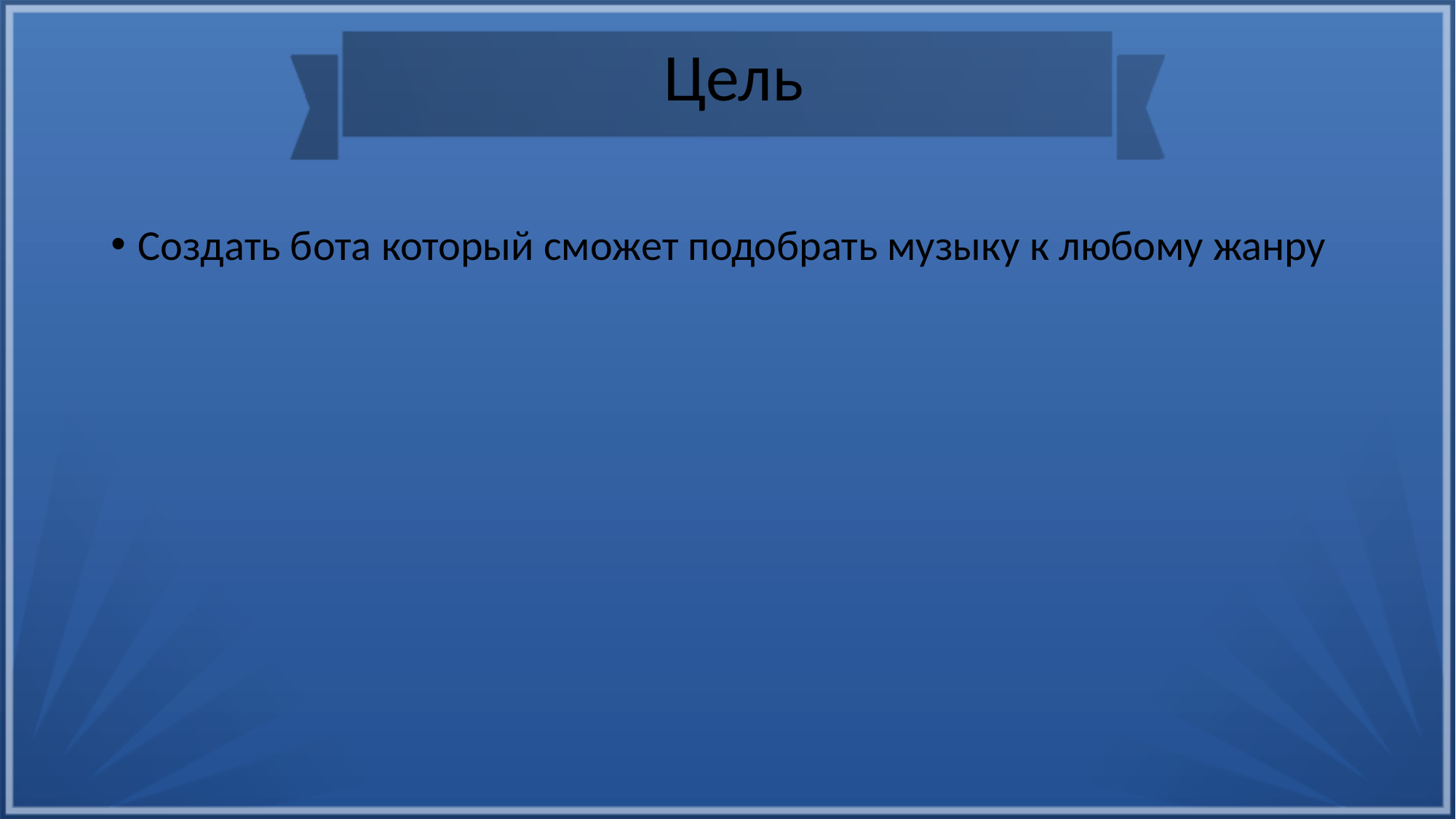

Цель
Создать бота который сможет подобрать музыку к любому жанру